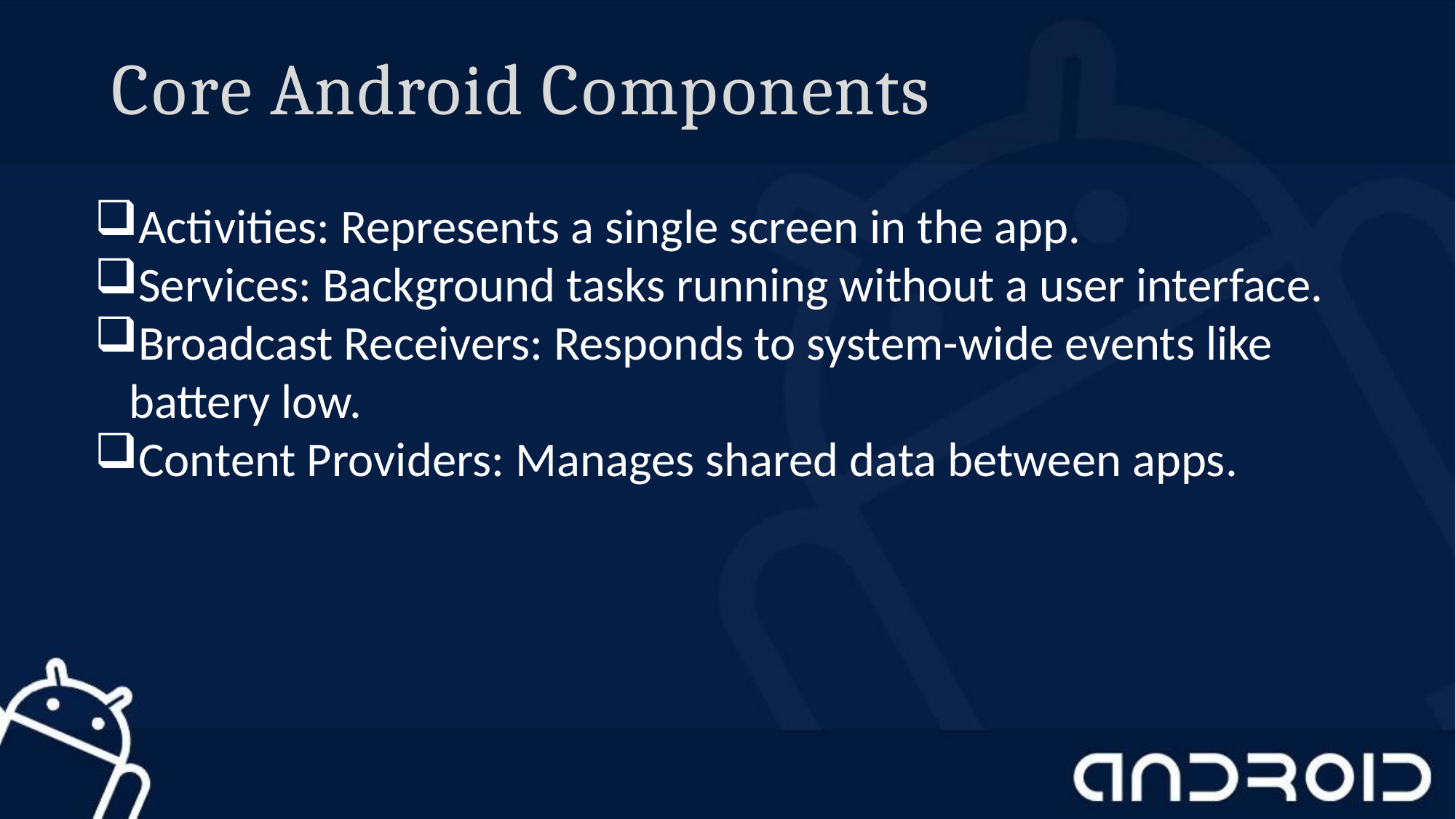

# Core Android Components

Activities: Represents a single screen in the app.
Services: Background tasks running without a user interface.
Broadcast Receivers: Responds to system-wide events like battery low.
Content Providers: Manages shared data between apps.